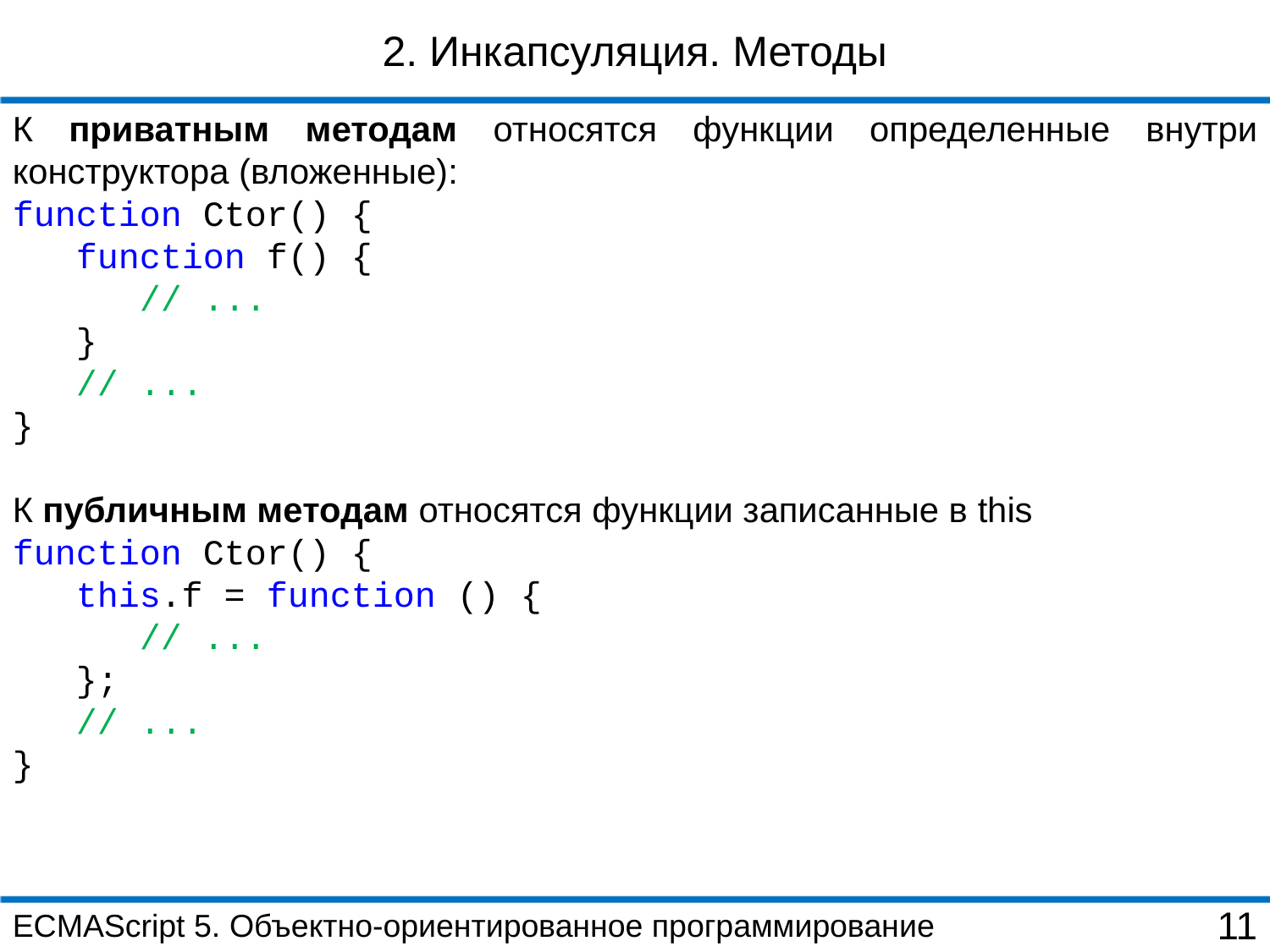

2. Инкапсуляция. Методы
К приватным методам относятся функции определенные внутри конструктора (вложенные):
function Ctor() {
   function f() {
      // ...
   }
   // ...
}

К публичным методам относятся функции записанные в this
function Ctor() {
   this.f = function () {
      // ...
   };
   // ...
}
ECMAScript 5. Объектно-ориентированное программирование
11